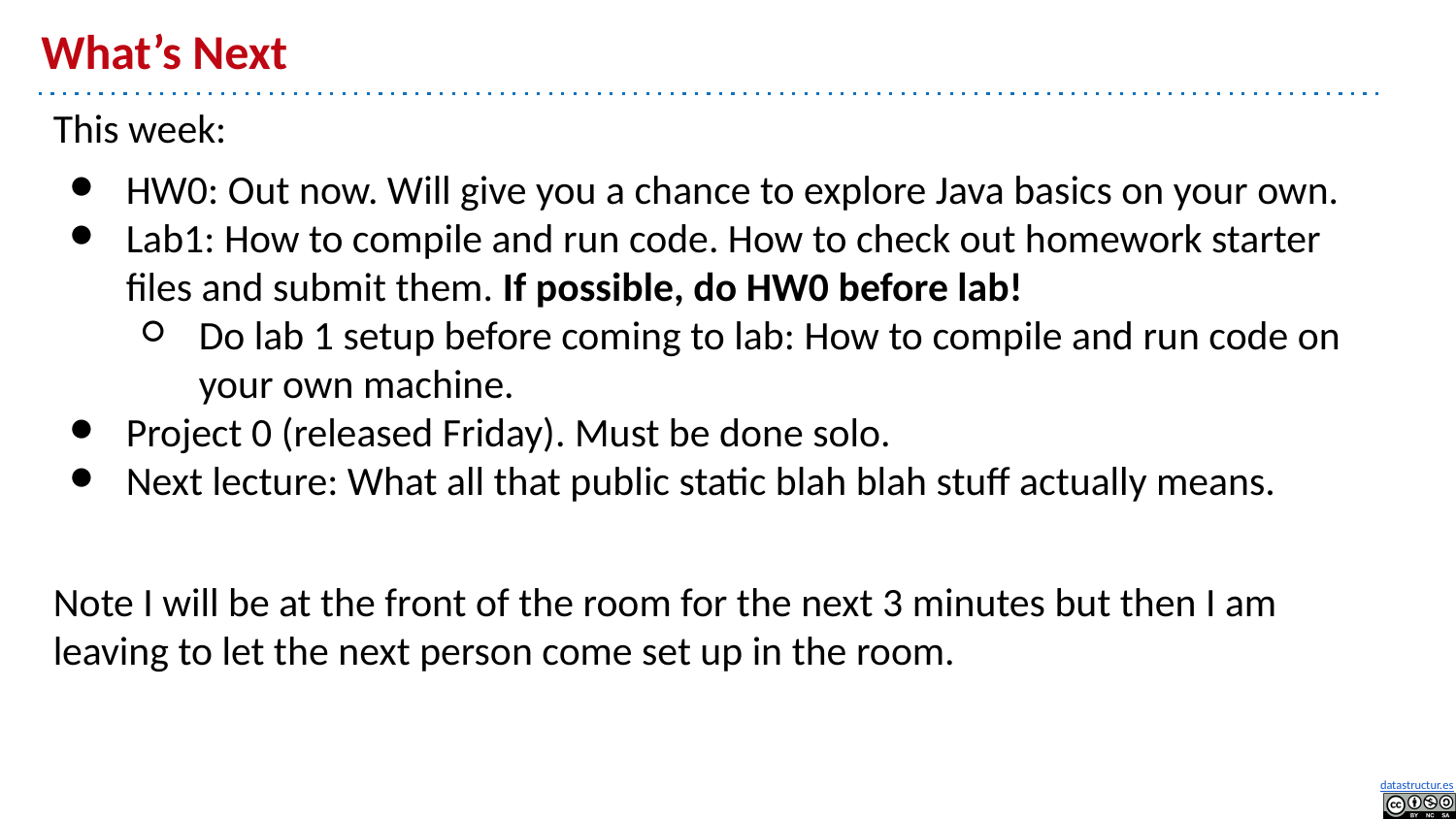

# What’s Next
This week:
HW0: Out now. Will give you a chance to explore Java basics on your own.
Lab1: How to compile and run code. How to check out homework starter files and submit them. If possible, do HW0 before lab!
Do lab 1 setup before coming to lab: How to compile and run code on your own machine.
Project 0 (released Friday). Must be done solo.
Next lecture: What all that public static blah blah stuff actually means.

Note I will be at the front of the room for the next 3 minutes but then I am leaving to let the next person come set up in the room.